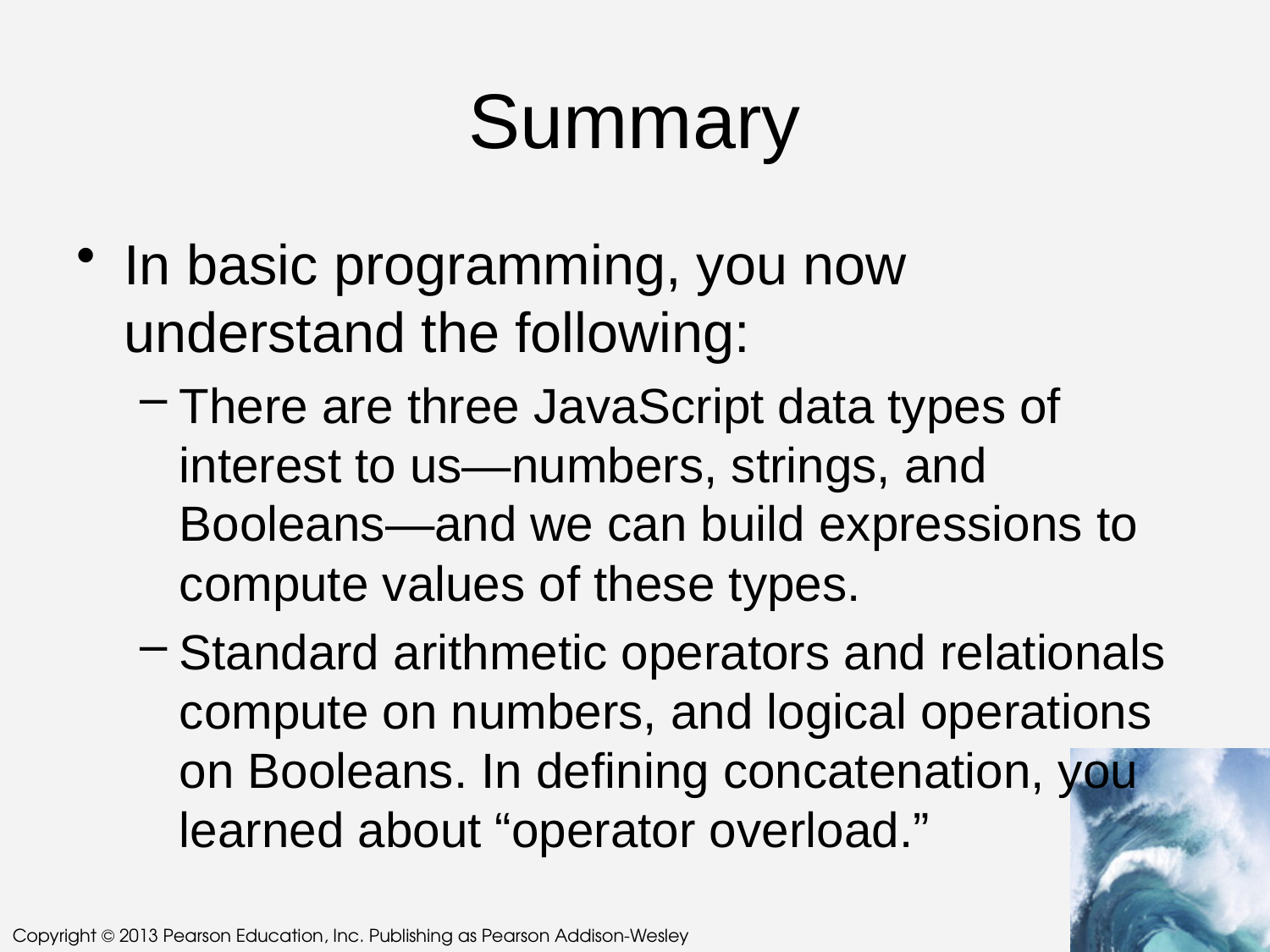

# Summary
In basic programming, you now understand the following:
There are three JavaScript data types of interest to us—numbers, strings, and Booleans—and we can build expressions to compute values of these types.
Standard arithmetic operators and relationals compute on numbers, and logical operations on Booleans. In defining concatenation, you learned about “operator overload.”